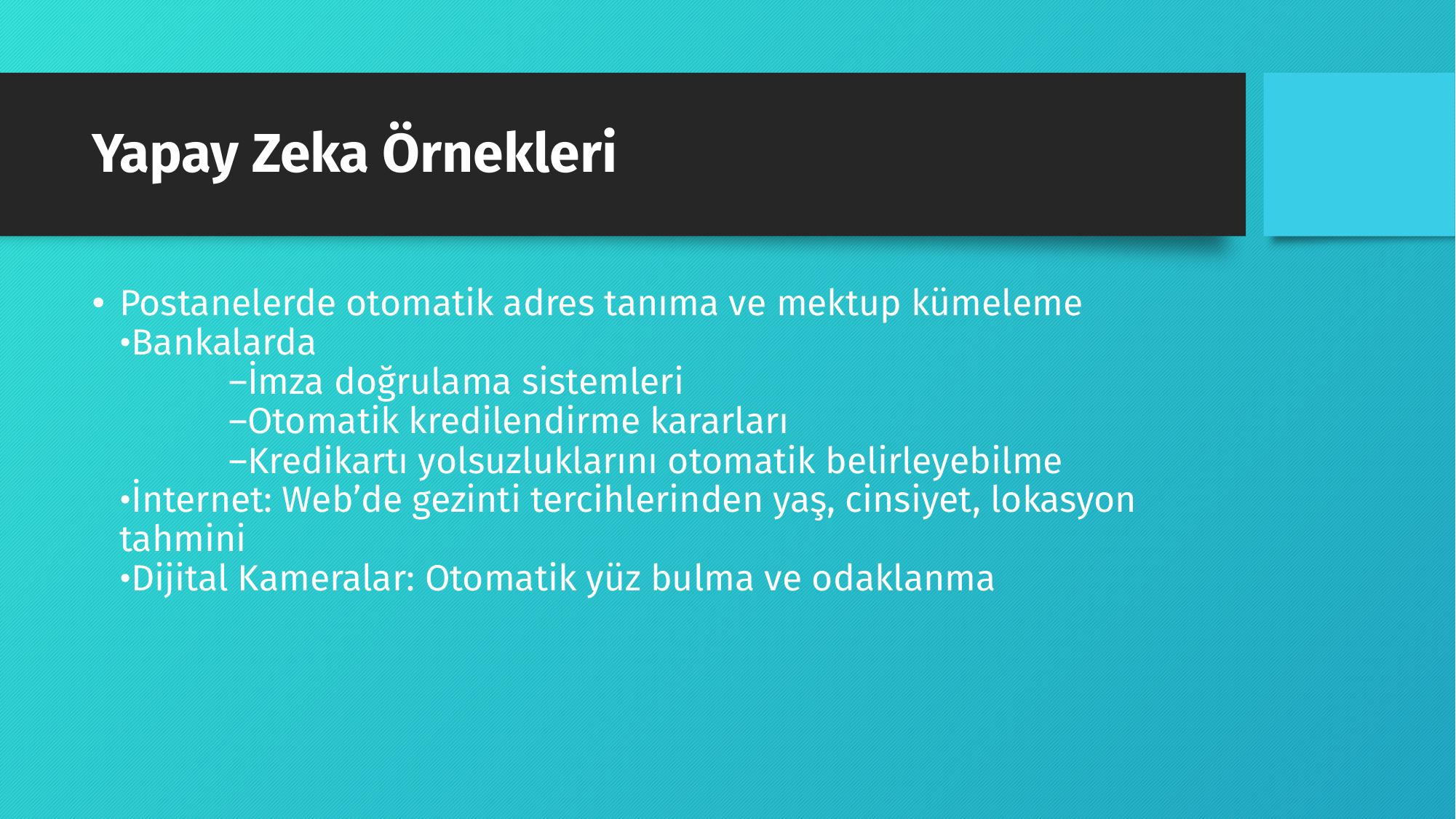

# Yapay Zeka Örnekleri
Postanelerde otomatik adres tanıma ve mektup kümeleme
•Bankalarda
	–İmza doğrulama sistemleri
	–Otomatik kredilendirme kararları
	–Kredikartı yolsuzluklarını otomatik belirleyebilme
•İnternet: Web’de gezinti tercihlerinden yaş, cinsiyet, lokasyon tahmini
•Dijital Kameralar: Otomatik yüz bulma ve odaklanma